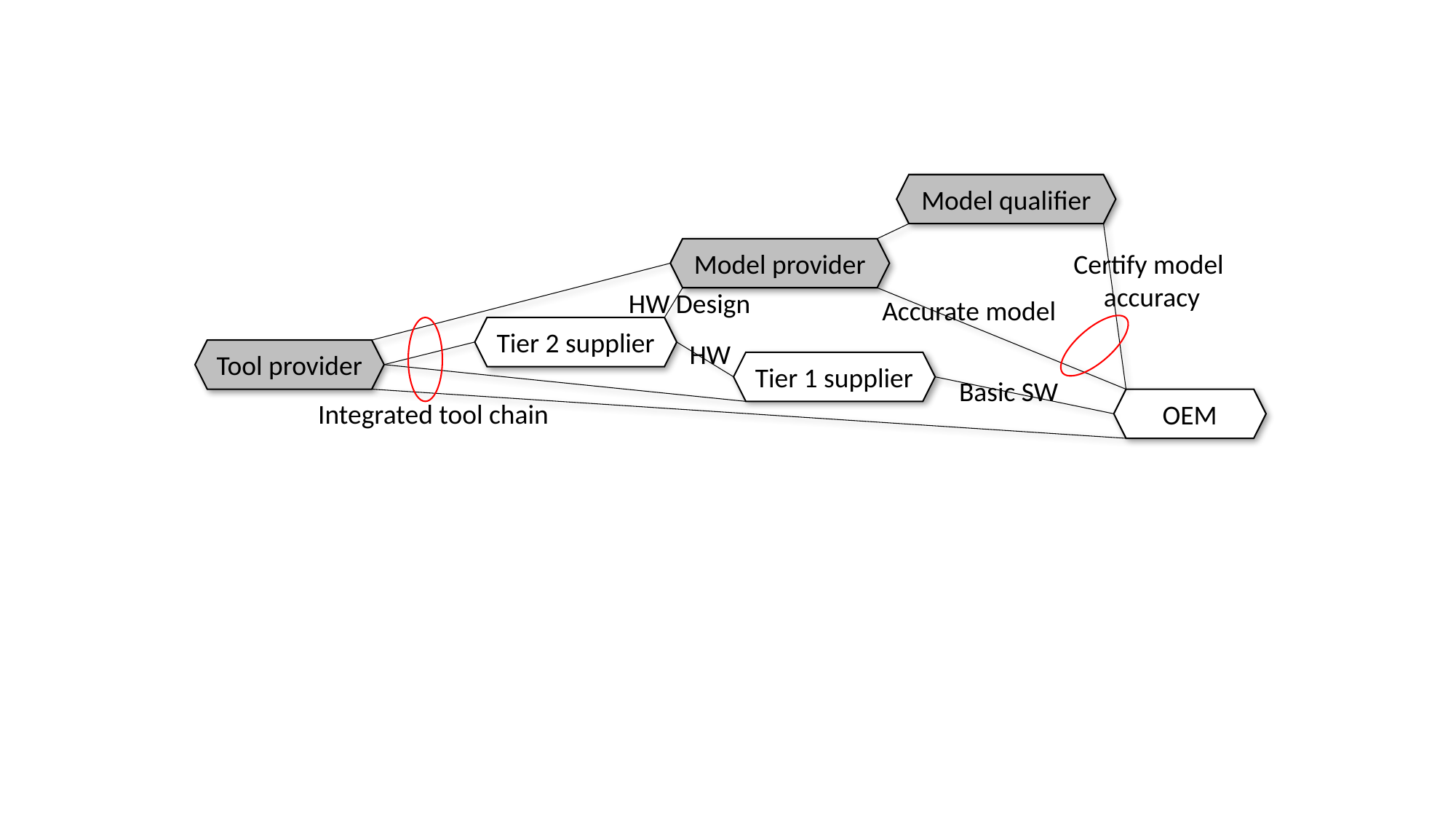

Model qualifier
Model provider
Certify model
accuracy
HW Design
Accurate model

Tier 2 supplier
HW
Tool provider
Tier 1 supplier
Basic SW
OEM
Integrated tool chain